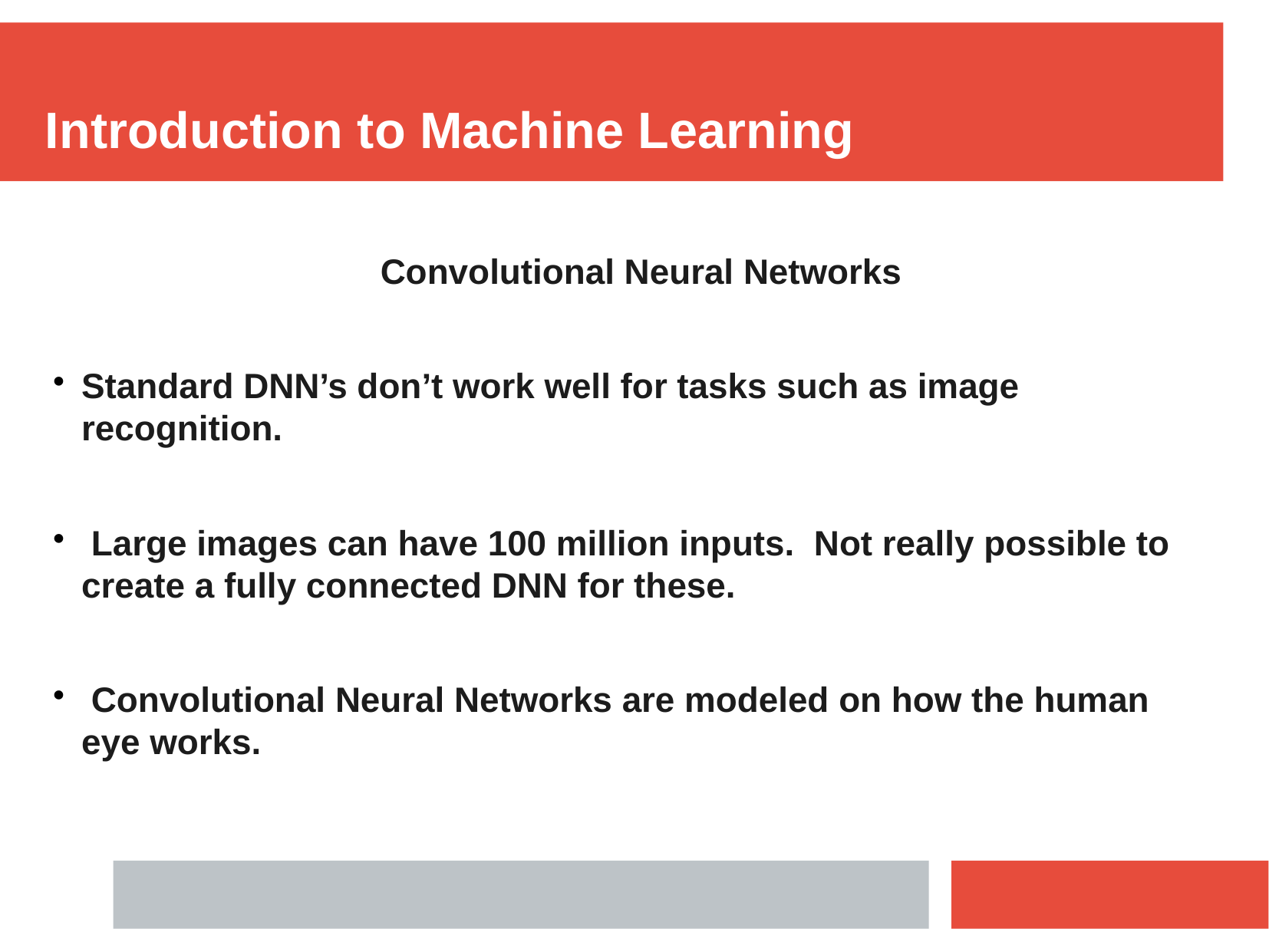

Introduction to Machine Learning
Convolutional Neural Networks
Standard DNN’s don’t work well for tasks such as image recognition.
 Large images can have 100 million inputs.  Not really possible to create a fully connected DNN for these.
 Convolutional Neural Networks are modeled on how the human eye works.